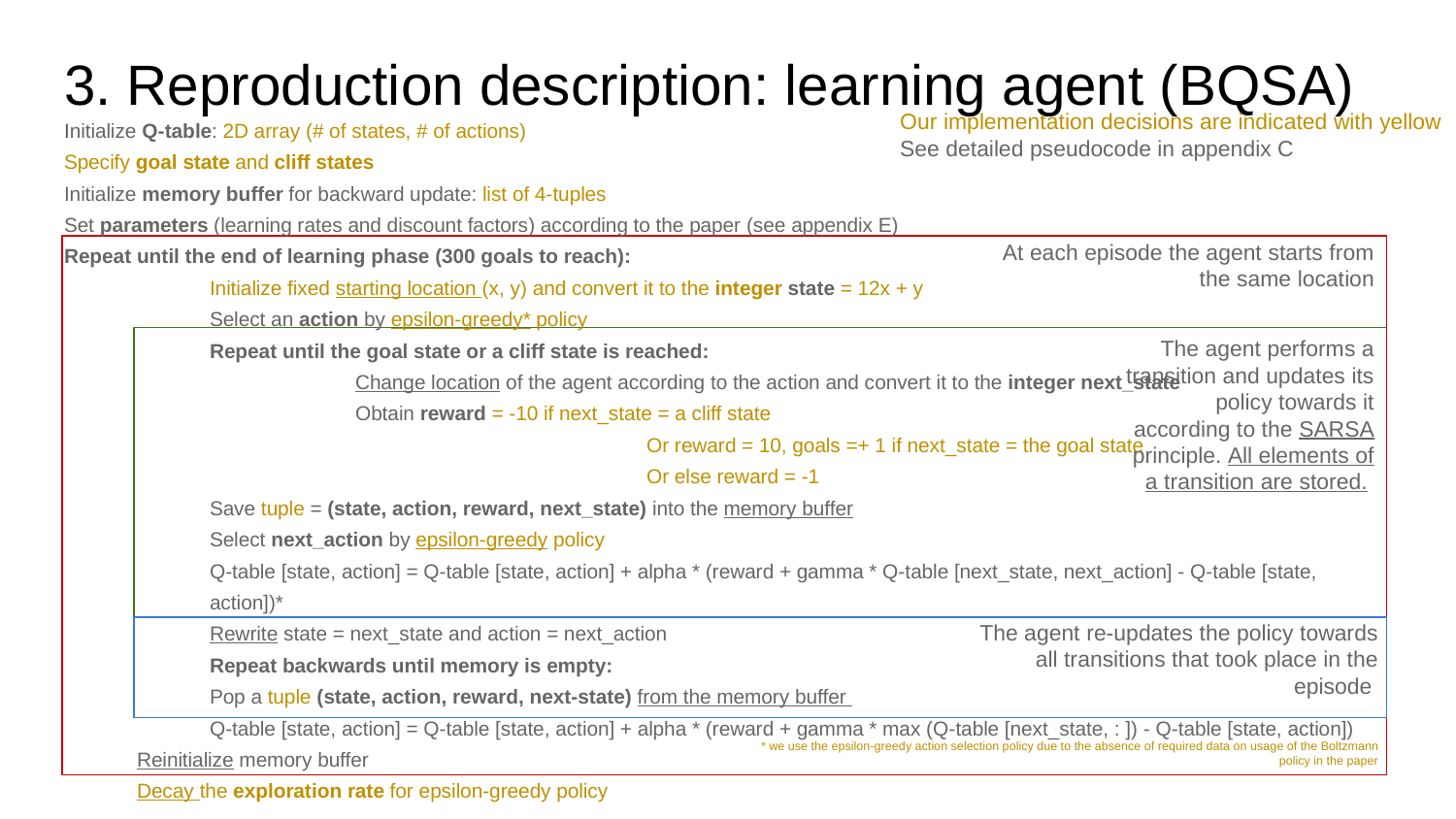

# 3. Reproduction description: learning agent (BQSA)
Our implementation decisions are indicated with yellow
See detailed pseudocode in appendix C
Initialize Q-table: 2D array (# of states, # of actions)
Specify goal state and cliff states
Initialize memory buffer for backward update: list of 4-tuples
Set parameters (learning rates and discount factors) according to the paper (see appendix E)
Repeat until the end of learning phase (300 goals to reach):
	Initialize fixed starting location (x, y) and convert it to the integer state = 12x + y
	Select an action by epsilon-greedy* policy
	Repeat until the goal state or a cliff state is reached:
		Change location of the agent according to the action and convert it to the integer next_state
		Obtain reward = -10 if next_state = a cliff state
				Or reward = 10, goals =+ 1 if next_state = the goal state
				Or else reward = -1
Save tuple = (state, action, reward, next_state) into the memory buffer
Select next_action by epsilon-greedy policy
Q-table [state, action] = Q-table [state, action] + alpha * (reward + gamma * Q-table [next_state, next_action] - Q-table [state, action])*
Rewrite state = next_state and action = next_action
	Repeat backwards until memory is empty:
Pop a tuple (state, action, reward, next-state) from the memory buffer
Q-table [state, action] = Q-table [state, action] + alpha * (reward + gamma * max (Q-table [next_state, : ]) - Q-table [state, action])
Reinitialize memory buffer
Decay the exploration rate for epsilon-greedy policy

At each episode the agent starts from the same location

The agent performs a transition and updates its policy towards it according to the SARSA principle. All elements of a transition are stored.

The agent re-updates the policy towards all transitions that took place in the episode

* we use the epsilon-greedy action selection policy due to the absence of required data on usage of the Boltzmann policy in the paper